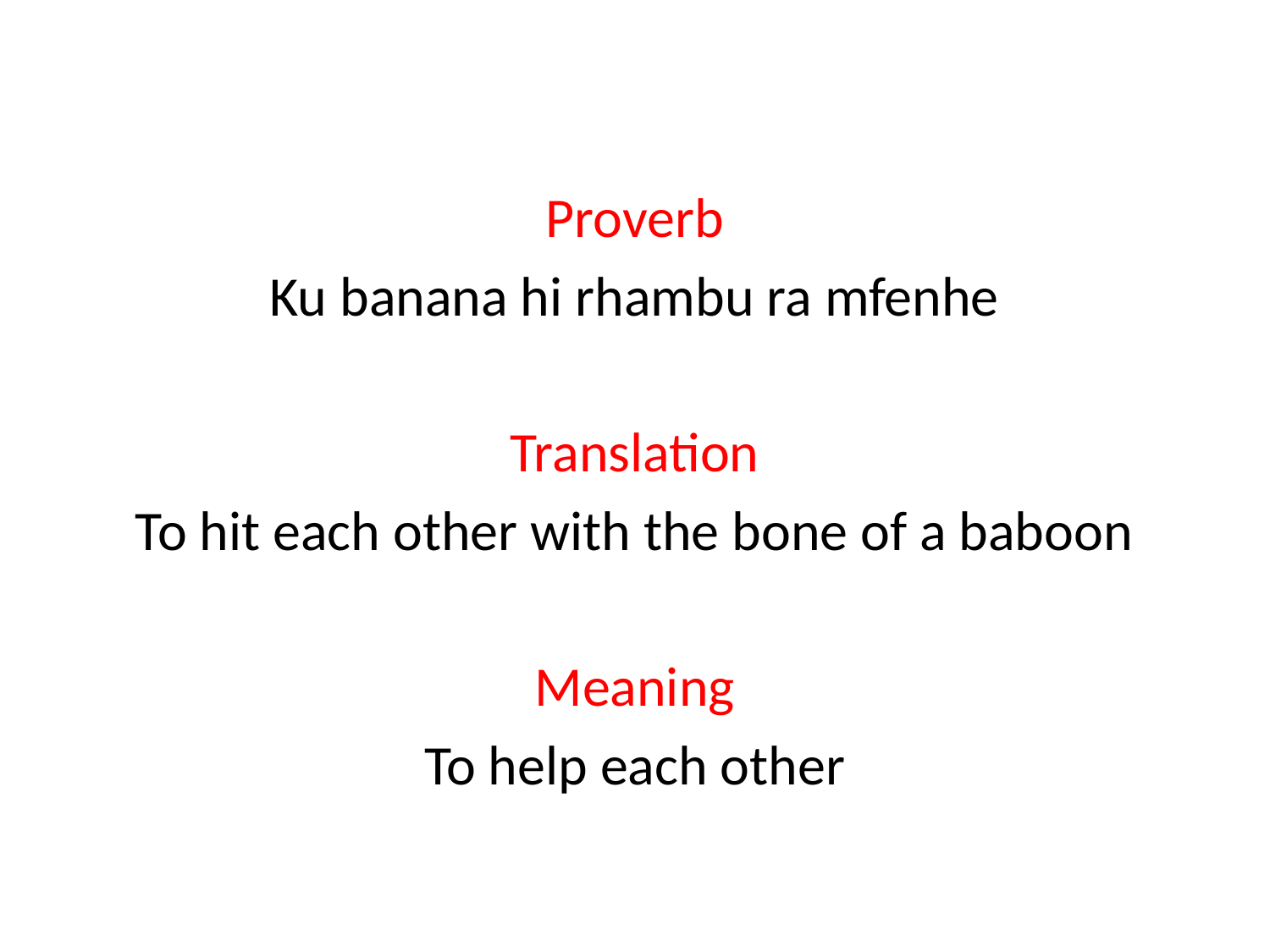

Proverb
Ku banana hi rhambu ra mfenhe

Translation
To hit each other with the bone of a baboon

Meaning
To help each other